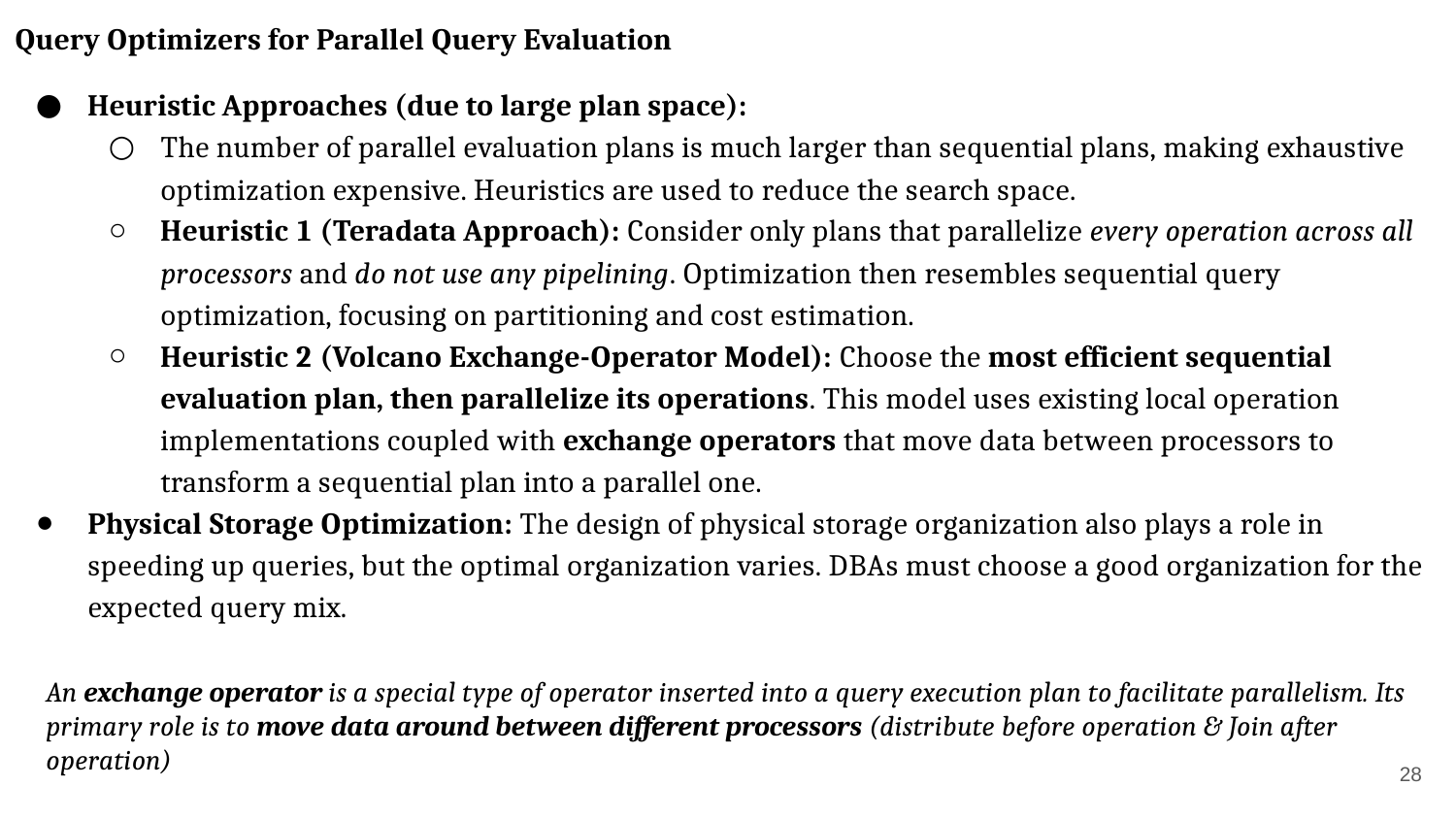

Query Optimizers for Parallel Query Evaluation
Heuristic Approaches (due to large plan space):
The number of parallel evaluation plans is much larger than sequential plans, making exhaustive optimization expensive. Heuristics are used to reduce the search space.
Heuristic 1 (Teradata Approach): Consider only plans that parallelize every operation across all processors and do not use any pipelining. Optimization then resembles sequential query optimization, focusing on partitioning and cost estimation.
Heuristic 2 (Volcano Exchange-Operator Model): Choose the most efficient sequential evaluation plan, then parallelize its operations. This model uses existing local operation implementations coupled with exchange operators that move data between processors to transform a sequential plan into a parallel one.
Physical Storage Optimization: The design of physical storage organization also plays a role in speeding up queries, but the optimal organization varies. DBAs must choose a good organization for the expected query mix.
An exchange operator is a special type of operator inserted into a query execution plan to facilitate parallelism. Its primary role is to move data around between different processors (distribute before operation & Join after operation)
28